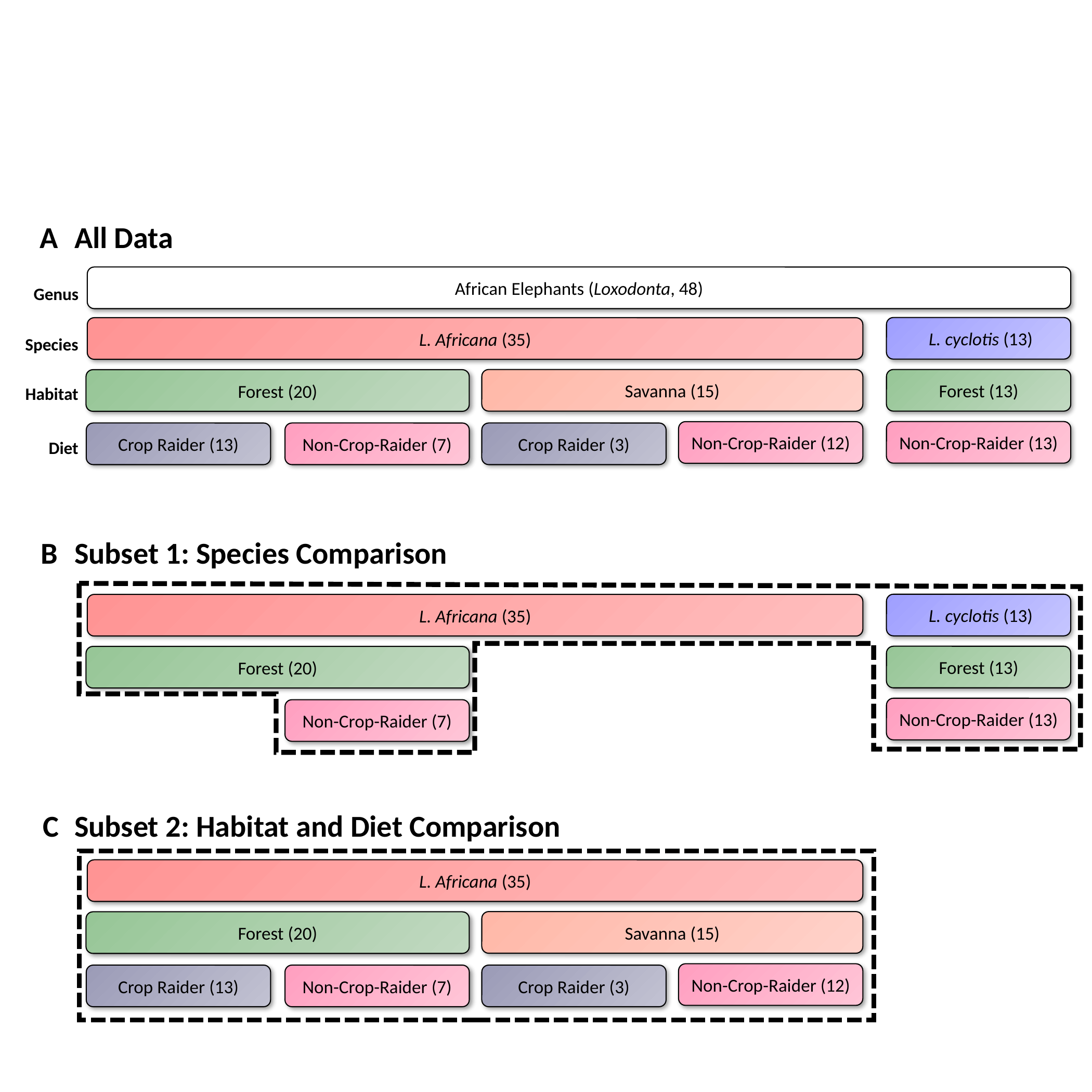

A
All Data
African Elephants (Loxodonta, 48)
Genus
 L. cyclotis (13)
L. Africana (35)
Species
Savanna (15)
Forest (13)
Forest (20)
Habitat
Non-Crop-Raider (13)
Non-Crop-Raider (12)
Crop Raider (13)
Non-Crop-Raider (7)
Crop Raider (3)
Diet
B
Subset 1: Species Comparison

 L. cyclotis (13)
L. Africana (35)
Forest (13)
Forest (20)
Non-Crop-Raider (13)
Non-Crop-Raider (7)
Subset 2: Habitat and Diet Comparison
C

L. Africana (35)
Savanna (15)
Forest (20)
Non-Crop-Raider (12)
Crop Raider (13)
Non-Crop-Raider (7)
Crop Raider (3)